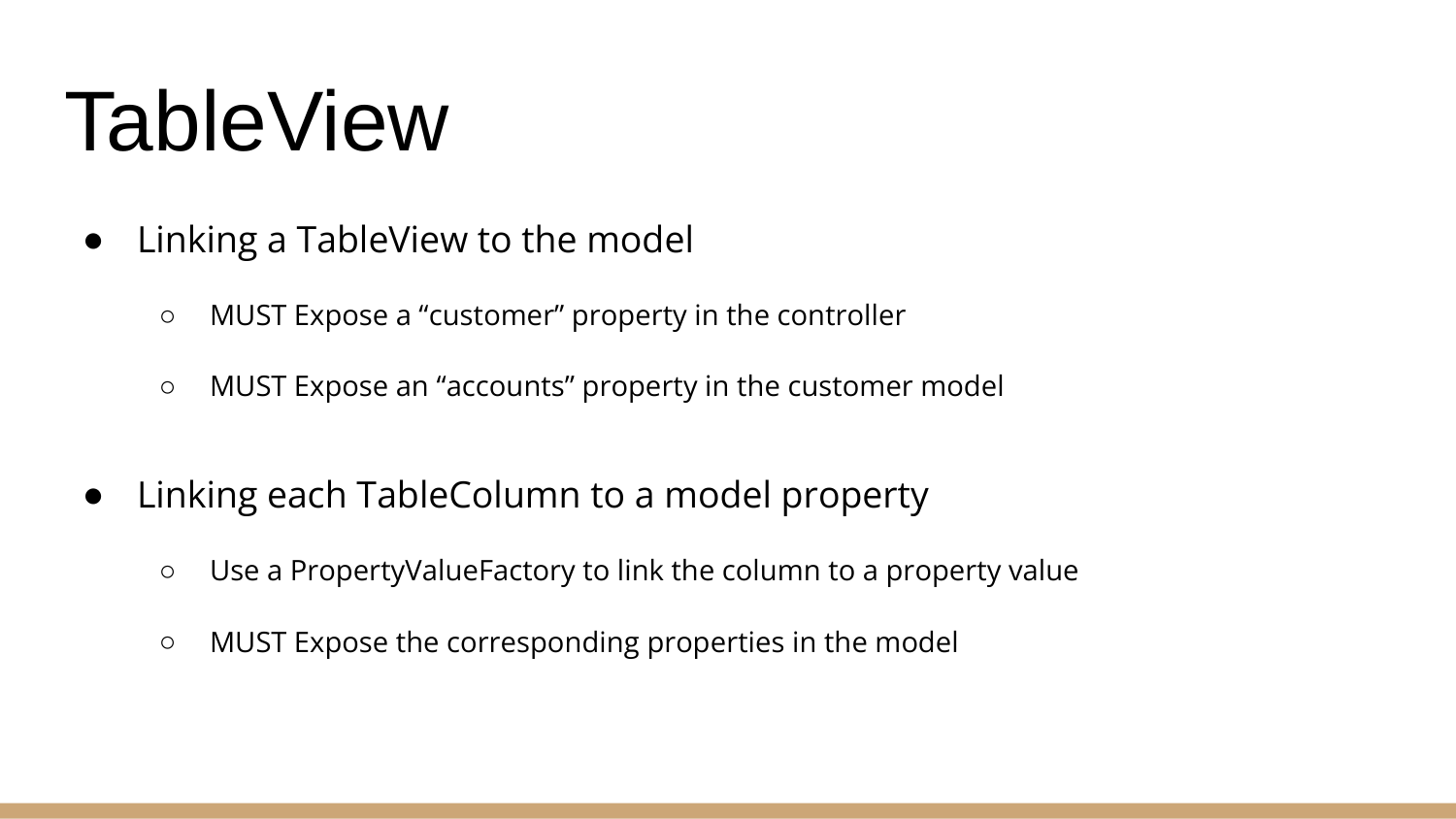

# TableView
Linking a TableView to the model
MUST Expose a “customer” property in the controller
MUST Expose an “accounts” property in the customer model

Linking each TableColumn to a model property
Use a PropertyValueFactory to link the column to a property value
MUST Expose the corresponding properties in the model